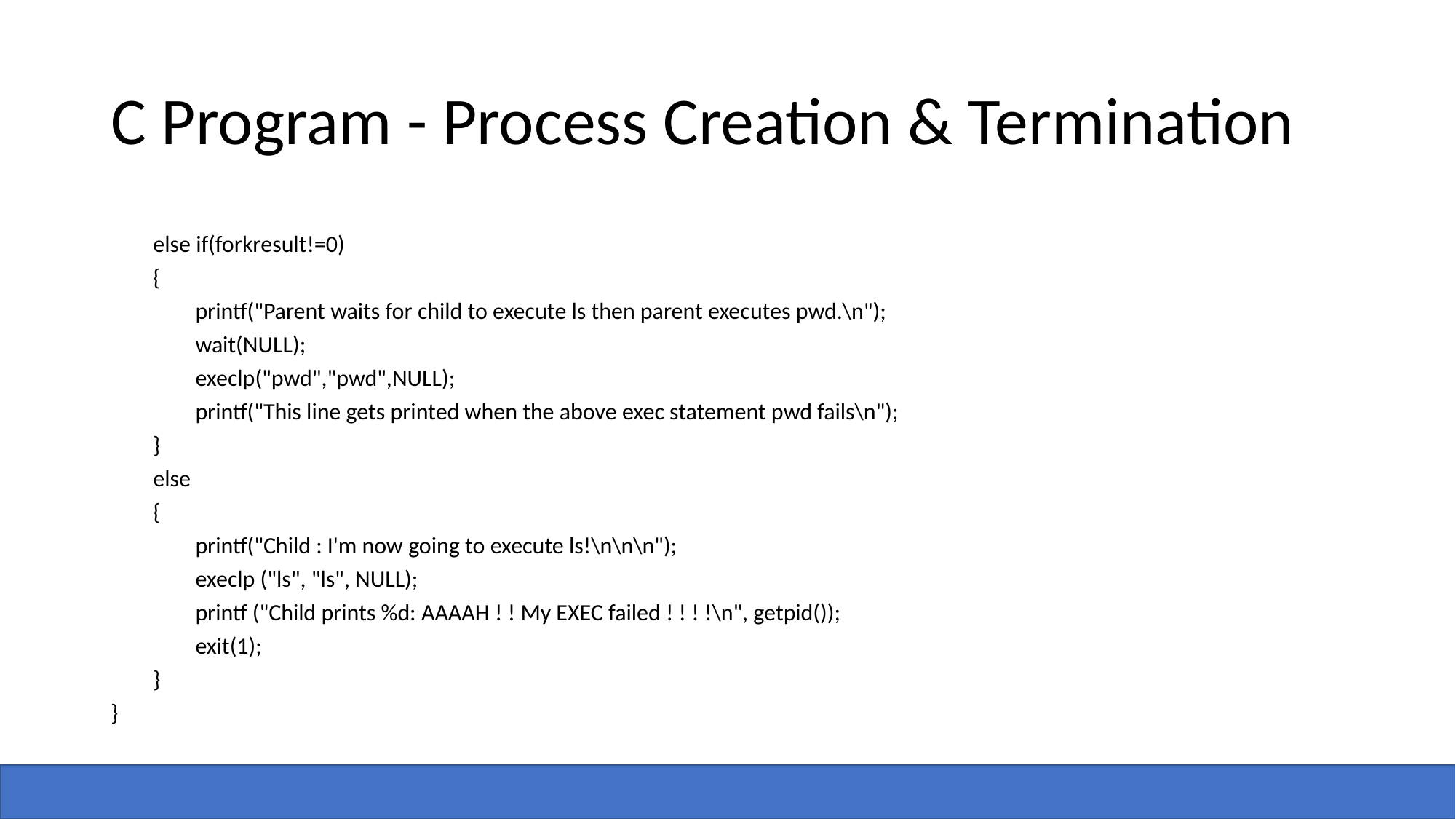

# C Program - Process Creation & Termination
        else if(forkresult!=0)
        {
                printf("Parent waits for child to execute ls then parent executes pwd.\n");
                wait(NULL);
                execlp("pwd","pwd",NULL);
                printf("This line gets printed when the above exec statement pwd fails\n");
        }
        else
        {
                printf("Child : I'm now going to execute ls!\n\n\n");
                execlp ("ls", "ls", NULL);
                printf ("Child prints %d: AAAAH ! ! My EXEC failed ! ! ! !\n", getpid());
                exit(1);
        }
}